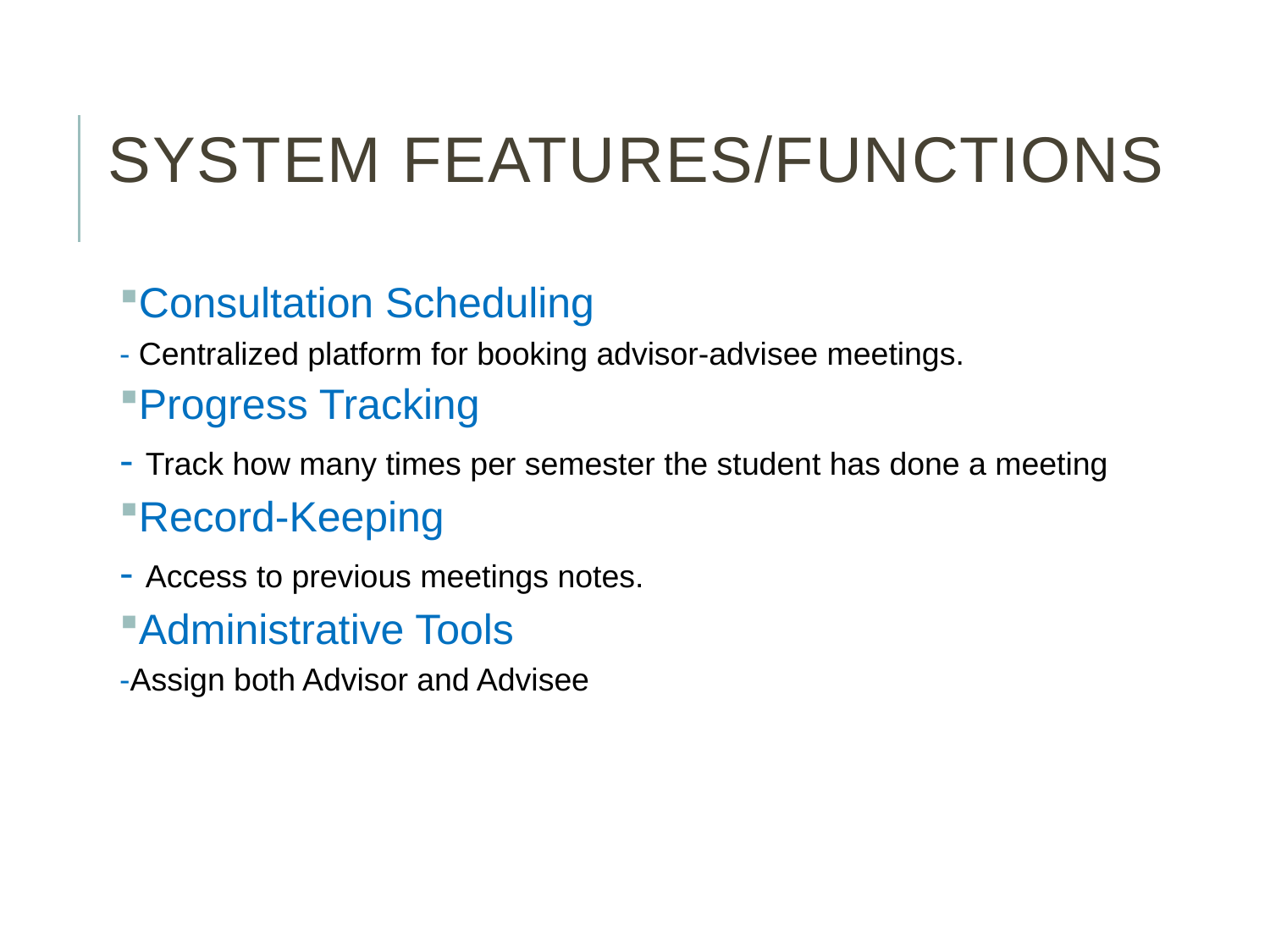

# SYSTEM FEATURES/FUNCTIONS
Consultation Scheduling
- Centralized platform for booking advisor-advisee meetings.
Progress Tracking
- Track how many times per semester the student has done a meeting
Record-Keeping
- Access to previous meetings notes.
Administrative Tools
-Assign both Advisor and Advisee